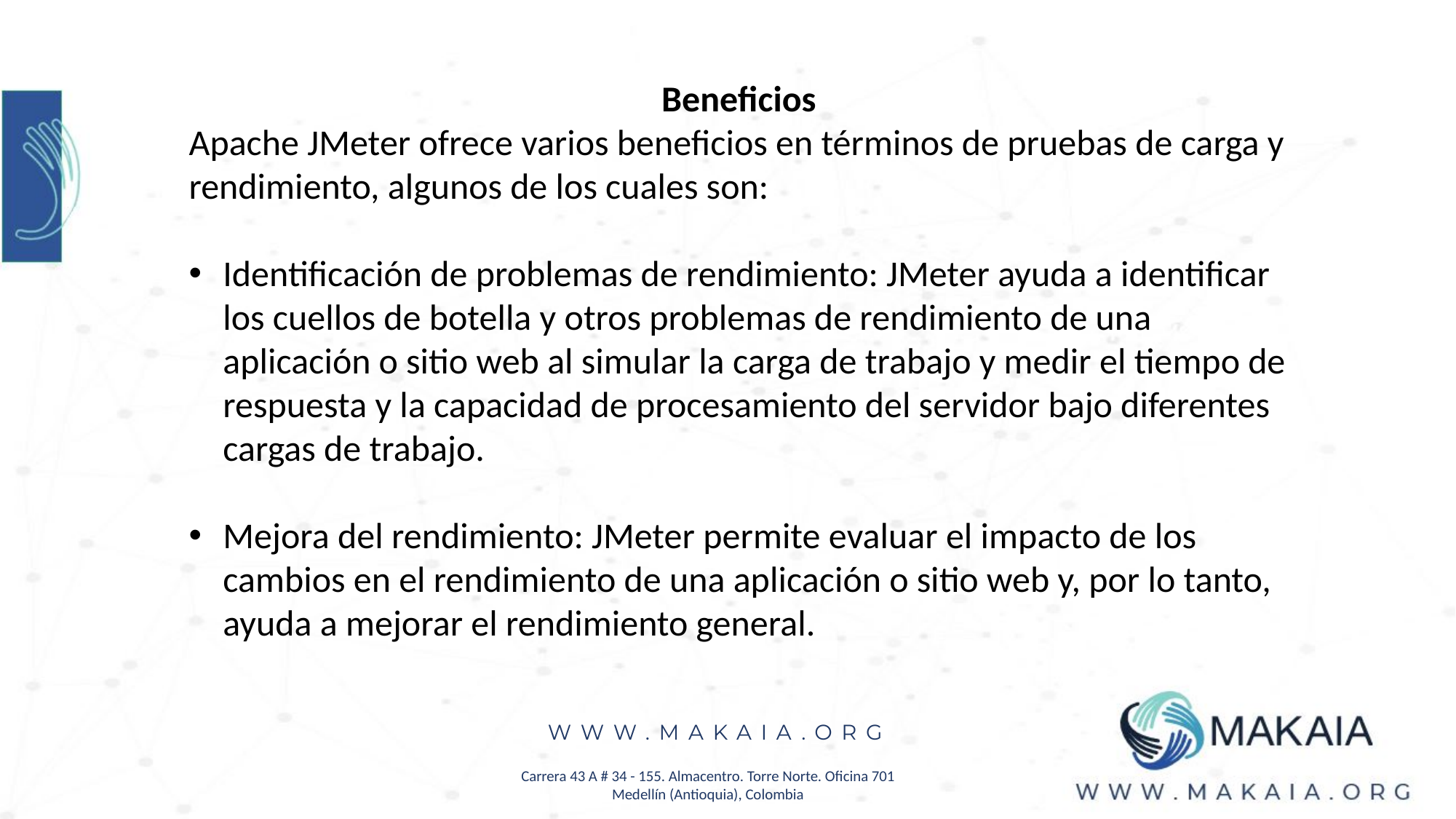

Beneficios
Apache JMeter ofrece varios beneficios en términos de pruebas de carga y rendimiento, algunos de los cuales son:

Identificación de problemas de rendimiento: JMeter ayuda a identificar los cuellos de botella y otros problemas de rendimiento de una aplicación o sitio web al simular la carga de trabajo y medir el tiempo de respuesta y la capacidad de procesamiento del servidor bajo diferentes cargas de trabajo.

Mejora del rendimiento: JMeter permite evaluar el impacto de los cambios en el rendimiento de una aplicación o sitio web y, por lo tanto, ayuda a mejorar el rendimiento general.

WWW.MAKAIA.ORG
Carrera 43 A # 34 - 155. Almacentro. Torre Norte. Oficina 701
Medellín (Antioquia), Colombia